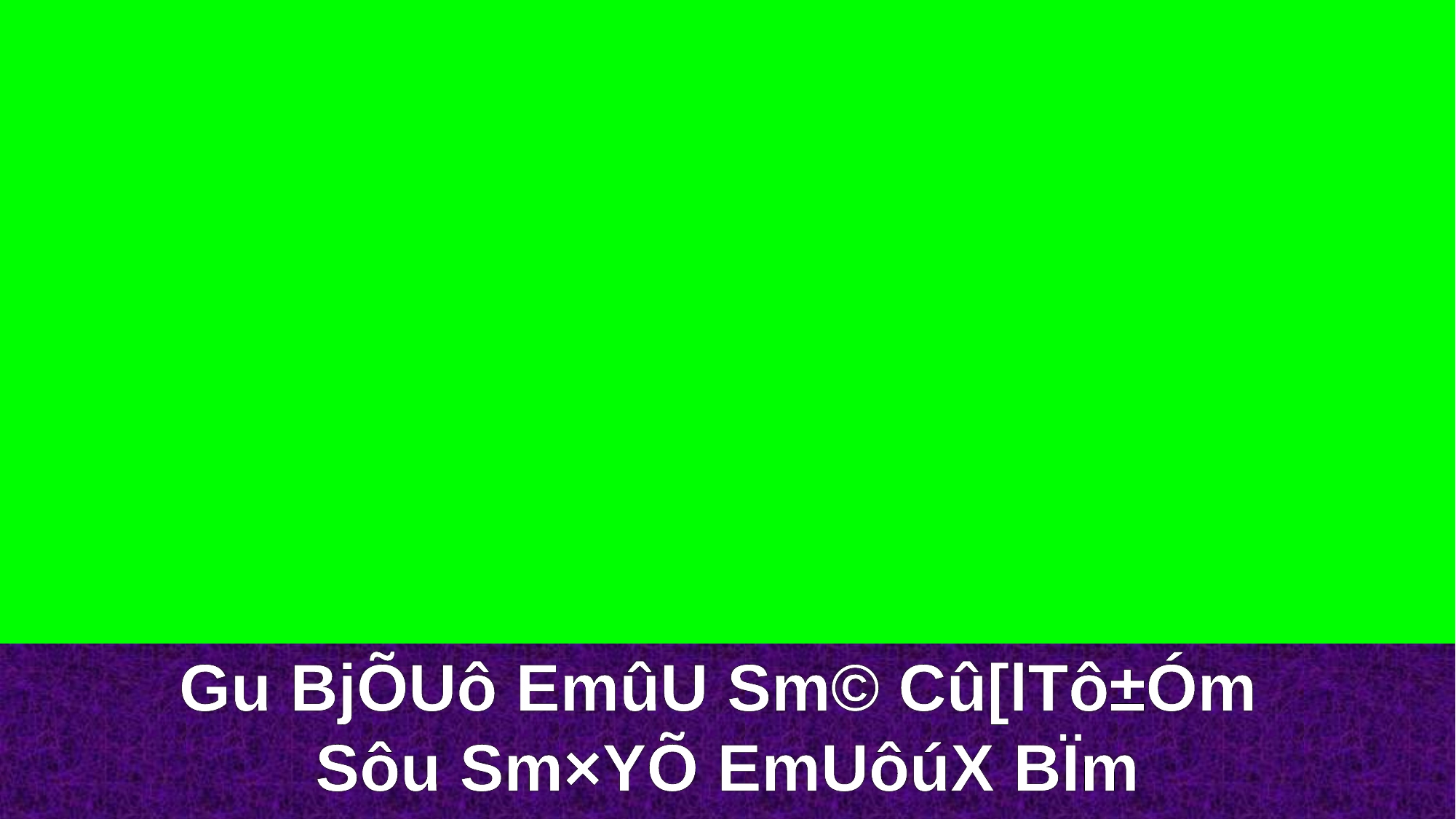

Gu BjÕUô EmûU Sm© Cû[lTô±Óm
Sôu Sm×YÕ EmUôúX BÏm